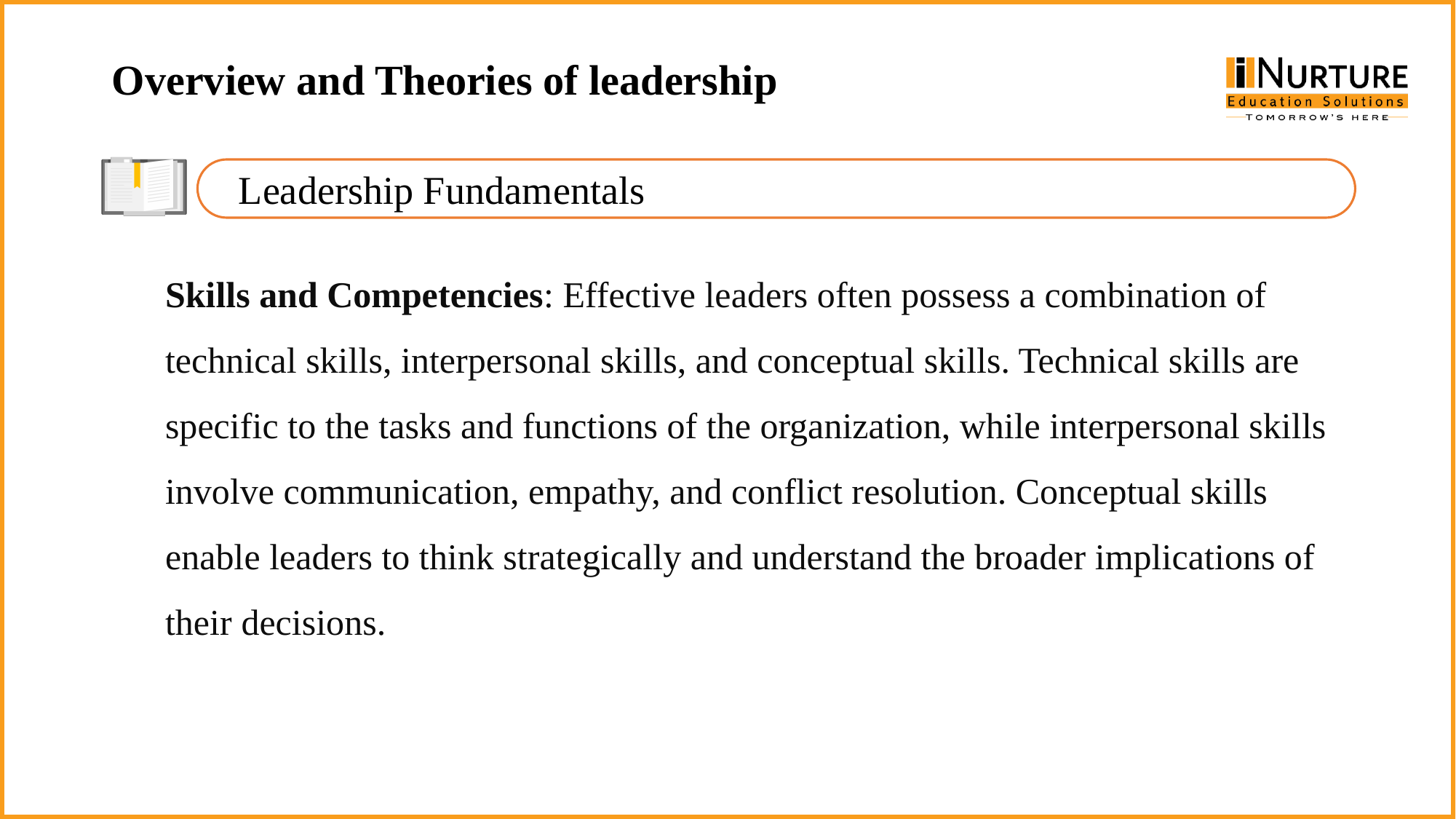

Overview and Theories of leadership

Leadership Fundamentals

Skills and Competencies: Effective leaders often possess a combination of technical skills, interpersonal skills, and conceptual skills. Technical skills are specific to the tasks and functions of the organization, while interpersonal skills involve communication, empathy, and conflict resolution. Conceptual skills enable leaders to think strategically and understand the broader implications of their decisions.